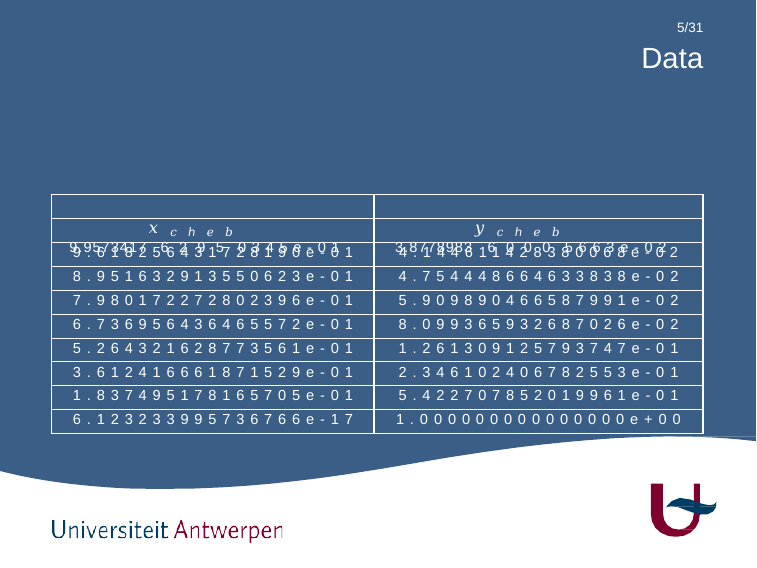

5/31
Data
|  |  |
| --- | --- |
|  |  |
| 9.618256431728190e-01 | 4.144611428380068e-02 |
| 8.951632913550623e-01 | 4.754448664633838e-02 |
| 7.980172272802396e-01 | 5.909890466587991e-02 |
| 6.736956436465572e-01 | 8.099365932687026e-02 |
| 5.264321628773561e-01 | 1.261309125793747e-01 |
| 3.612416661871529e-01 | 2.346102406782553e-01 |
| 1.837495178165705e-01 | 5.422707852019961e-01 |
| 6.123233995736766e-17 | 1.000000000000000e+00 |
9.9573417𝑥6𝑐2ℎ9𝑒5𝑏 0345e-01
3.8778983𝑦6𝑐0ℎ0𝑒0𝑏 5663e-02